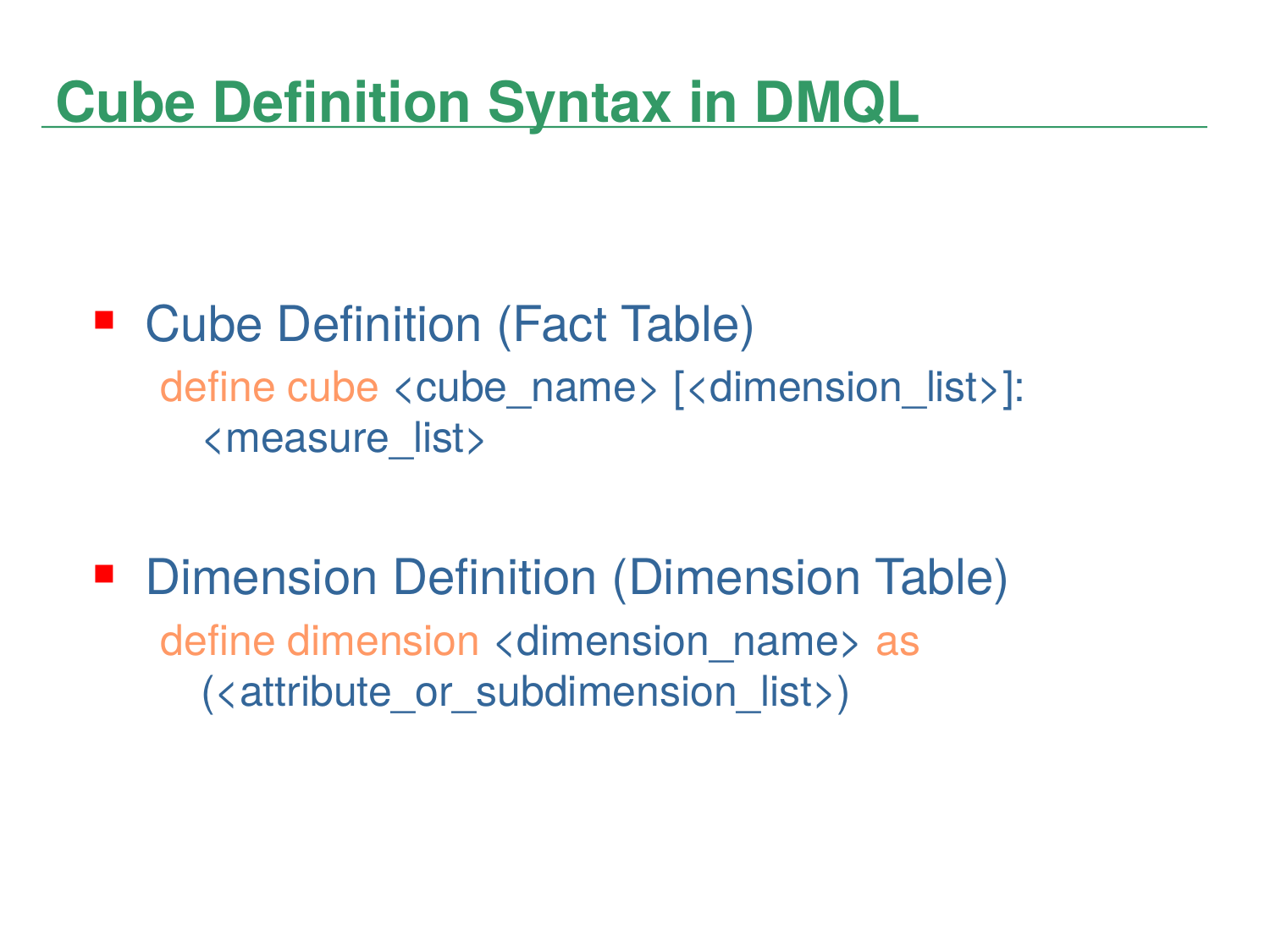

# Cube Definition Syntax in DMQL
Cube Definition (Fact Table)
define cube <cube_name> [<dimension_list>]:         <measure_list>

Dimension Definition (Dimension Table)
define dimension <dimension_name> as (<attribute_or_subdimension_list>)